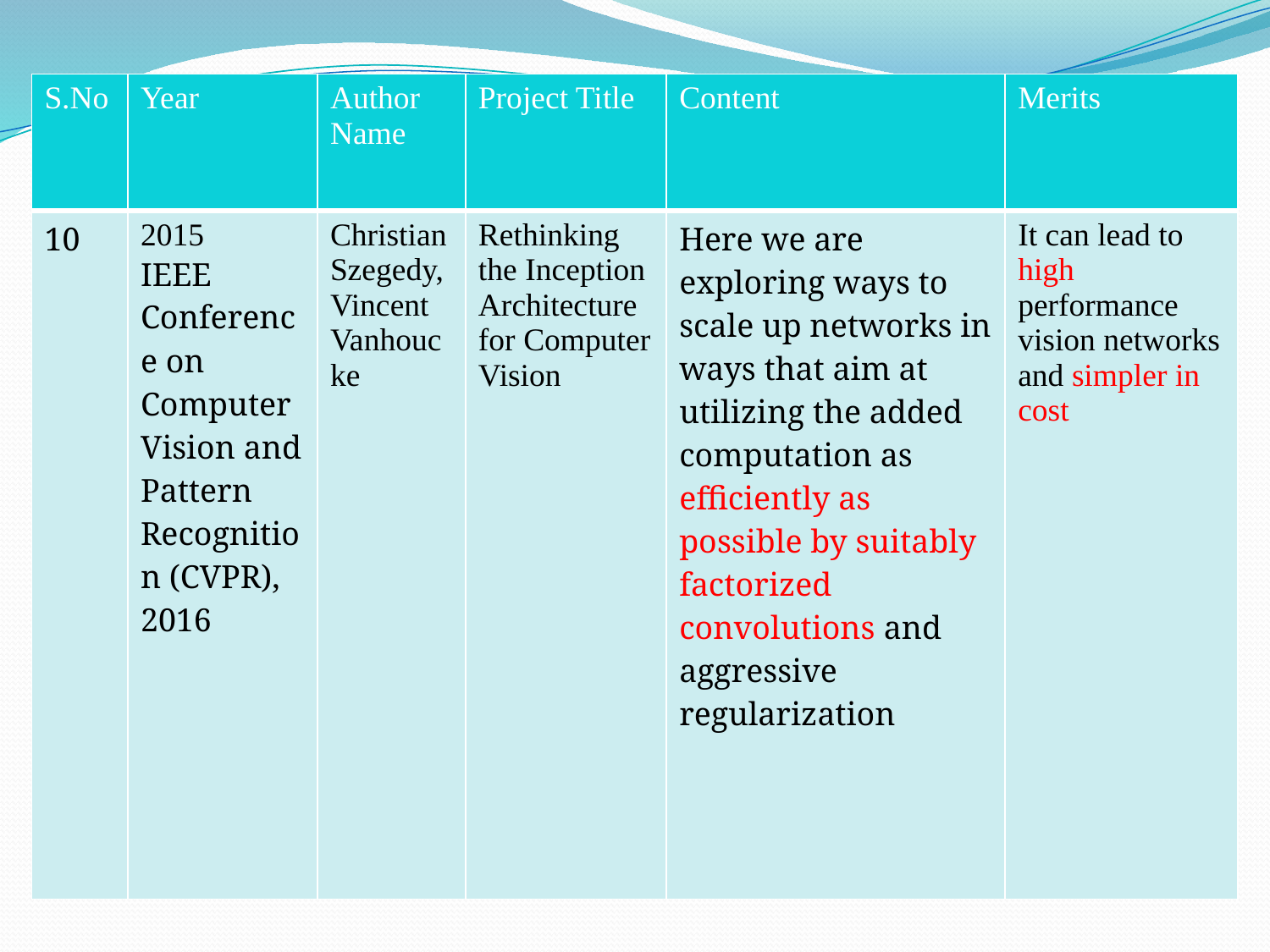

| S.No | Year | Author Name | Project Title | Content | Merits |
| --- | --- | --- | --- | --- | --- |
| 10 | 2015 IEEE Conference on Computer Vision and Pattern Recognition (CVPR), 2016 | Christian Szegedy, Vincent Vanhoucke | Rethinking the Inception Architecture for Computer Vision | Here we are exploring ways to scale up networks in ways that aim at utilizing the added computation as efficiently as possible by suitably factorized convolutions and aggressive regularization | It can lead to high performance vision networks and simpler in cost |
#